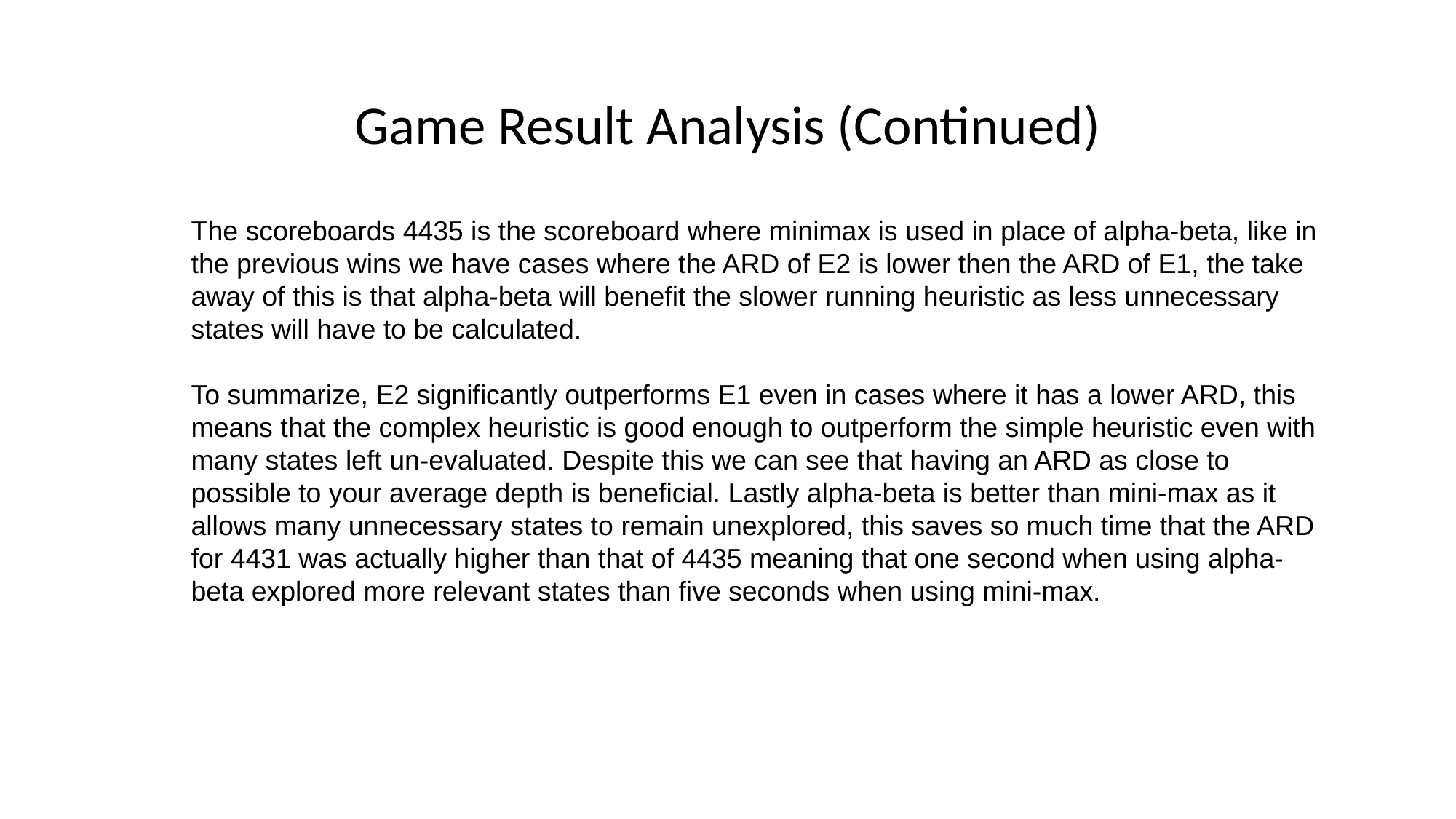

Game Result Analysis (Continued)
The scoreboards 4435 is the scoreboard where minimax is used in place of alpha-beta, like in the previous wins we have cases where the ARD of E2 is lower then the ARD of E1, the take away of this is that alpha-beta will benefit the slower running heuristic as less unnecessary states will have to be calculated.

To summarize, E2 significantly outperforms E1 even in cases where it has a lower ARD, this means that the complex heuristic is good enough to outperform the simple heuristic even with many states left un-evaluated. Despite this we can see that having an ARD as close to possible to your average depth is beneficial. Lastly alpha-beta is better than mini-max as it allows many unnecessary states to remain unexplored, this saves so much time that the ARD for 4431 was actually higher than that of 4435 meaning that one second when using alpha-beta explored more relevant states than five seconds when using mini-max.